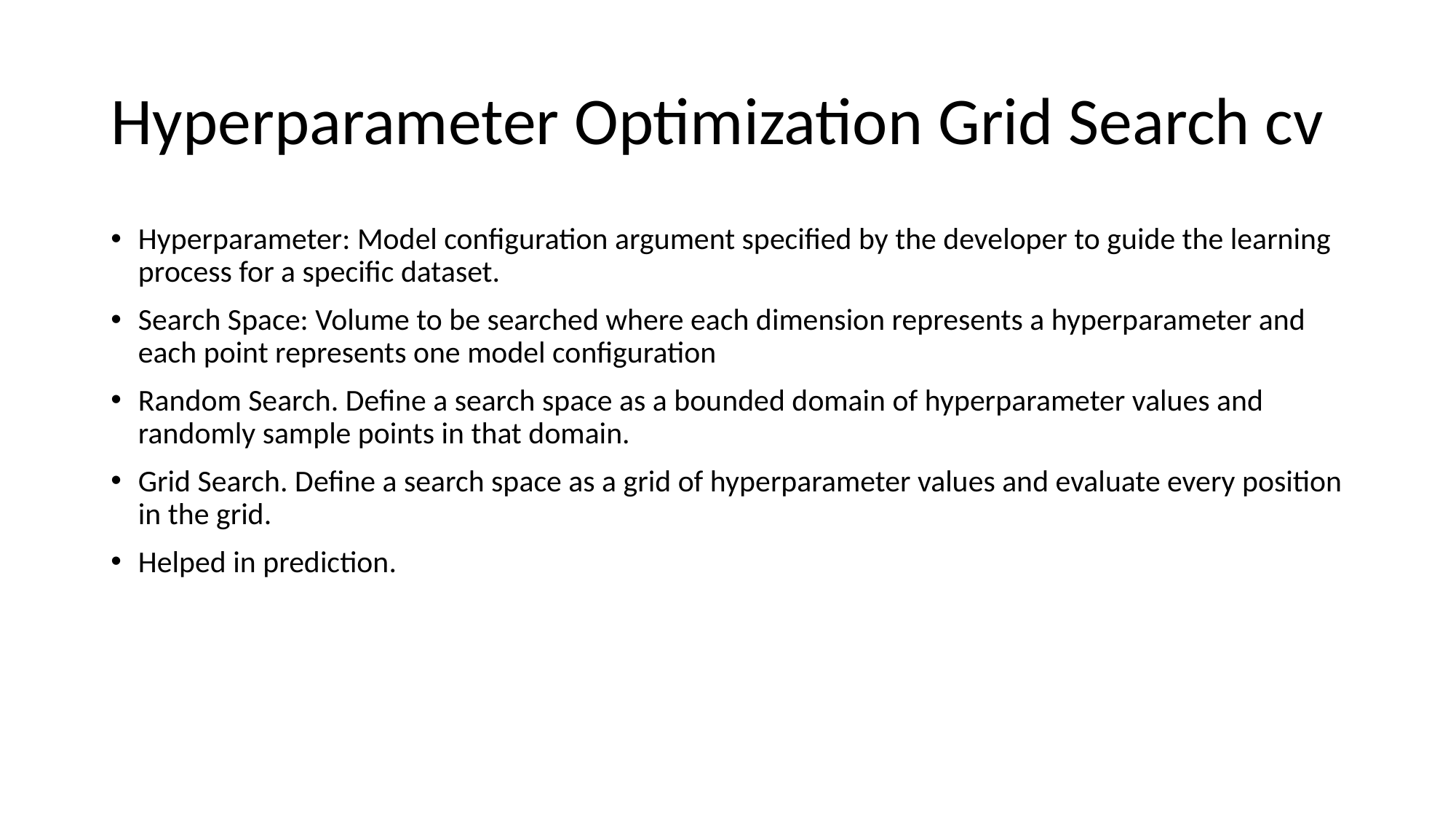

# Hyperparameter Optimization Grid Search cv
Hyperparameter: Model configuration argument specified by the developer to guide the learning process for a specific dataset.
Search Space: Volume to be searched where each dimension represents a hyperparameter and each point represents one model configuration
Random Search. Define a search space as a bounded domain of hyperparameter values and randomly sample points in that domain.
Grid Search. Define a search space as a grid of hyperparameter values and evaluate every position in the grid.
Helped in prediction.